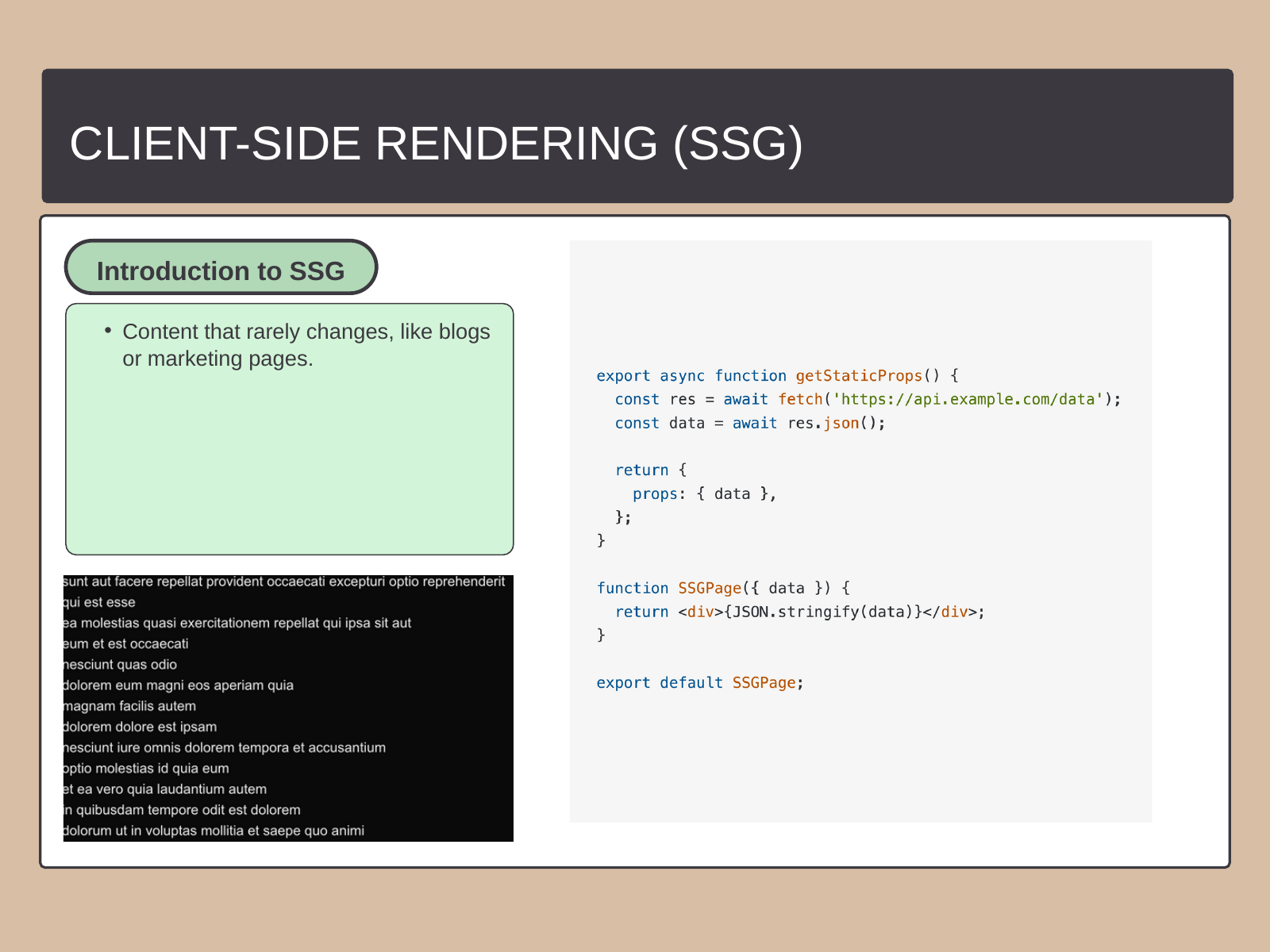

CLIENT-SIDE RENDERING (SSG)

Introduction to SSG

Content that rarely changes, like blogs or marketing pages.